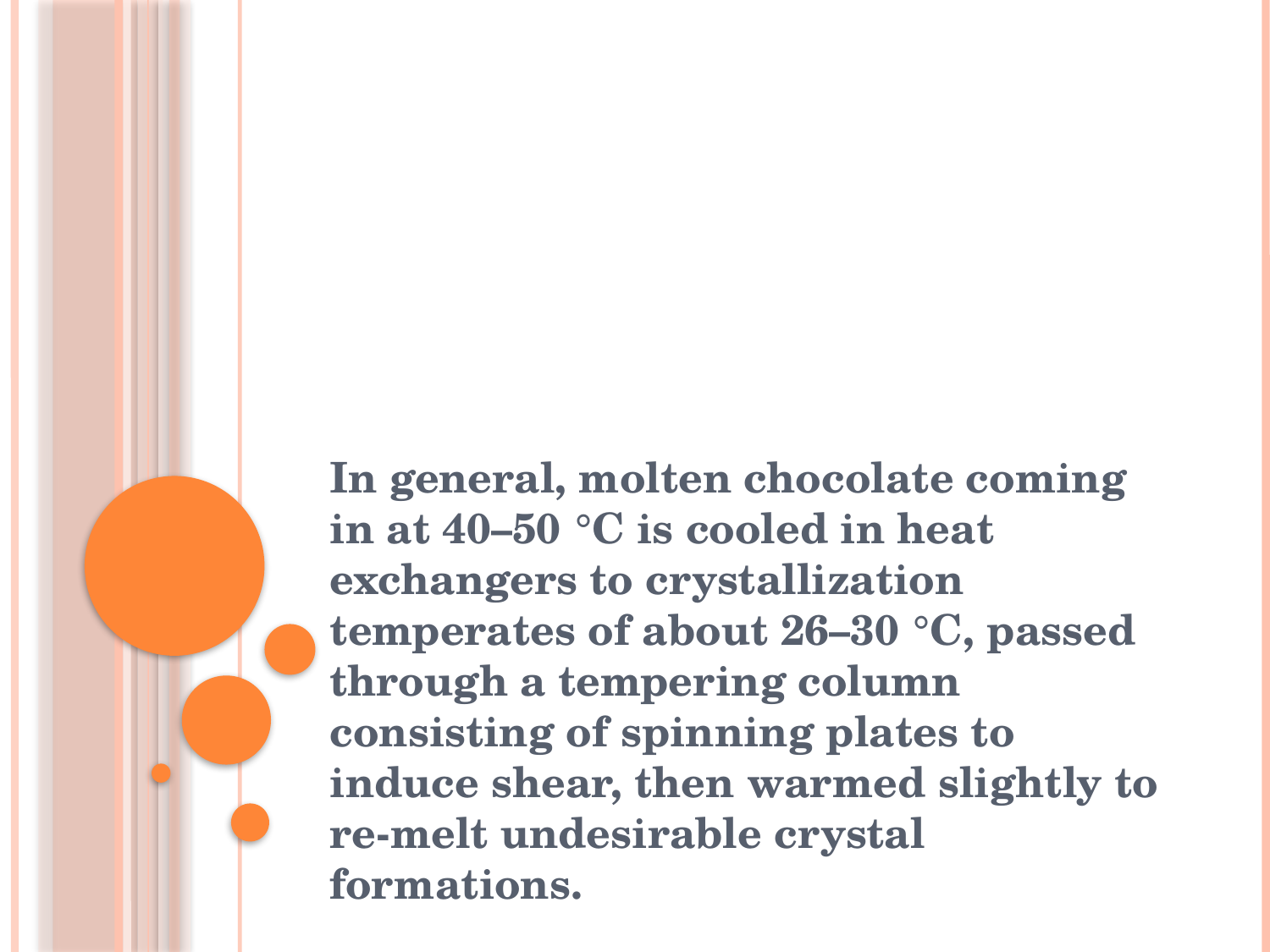

#
In general, molten chocolate coming in at 40–50 °C is cooled in heat exchangers to crystallization temperates of about 26–30 °C, passed through a tempering column consisting of spinning plates to induce shear, then warmed slightly to re-melt undesirable crystal formations.